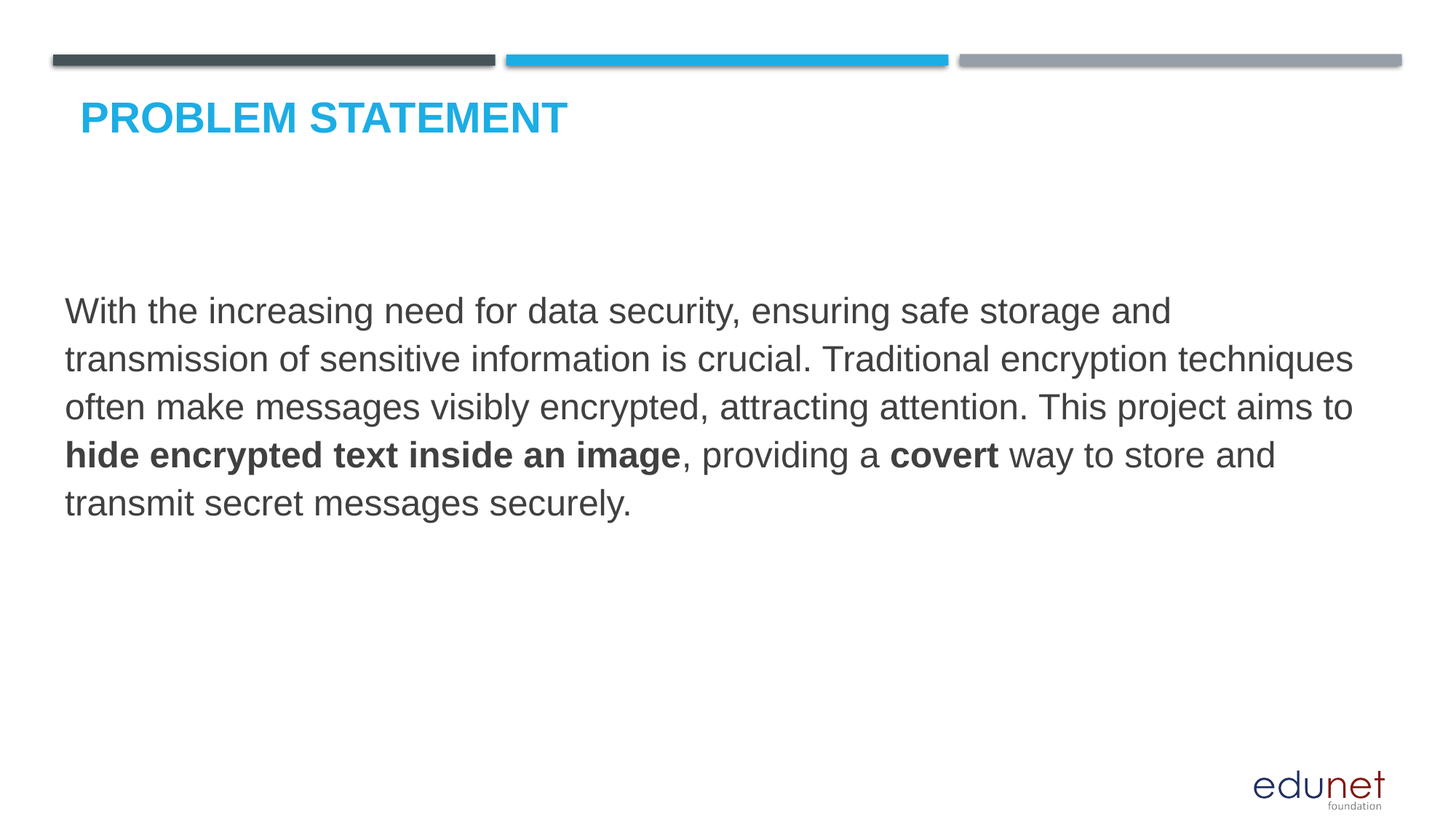

# Problem Statement
With the increasing need for data security, ensuring safe storage and transmission of sensitive information is crucial. Traditional encryption techniques often make messages visibly encrypted, attracting attention. This project aims to hide encrypted text inside an image, providing a covert way to store and transmit secret messages securely.